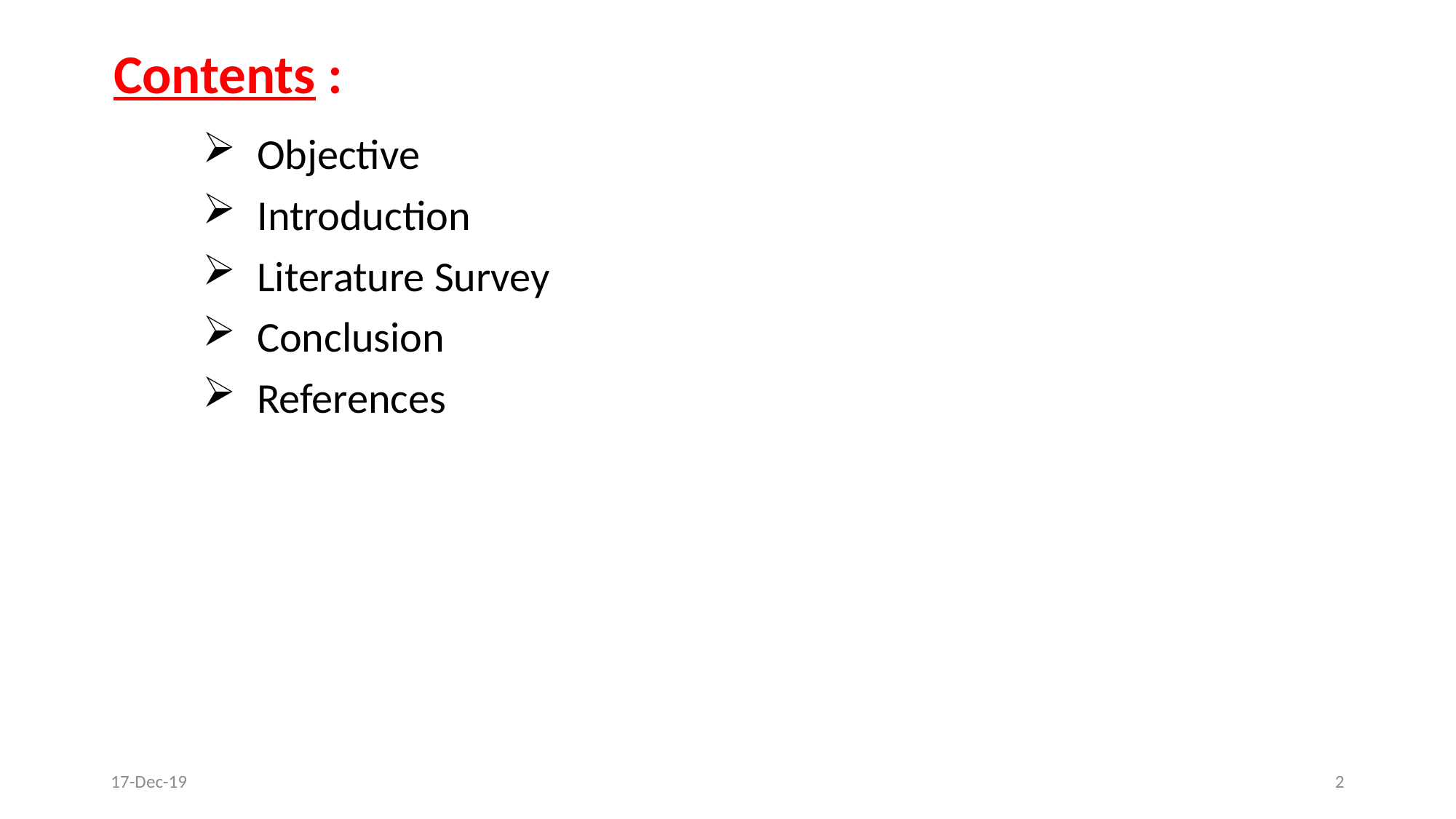

Contents :
Objective
Introduction
Literature Survey
Conclusion
References

17-Dec-19
2